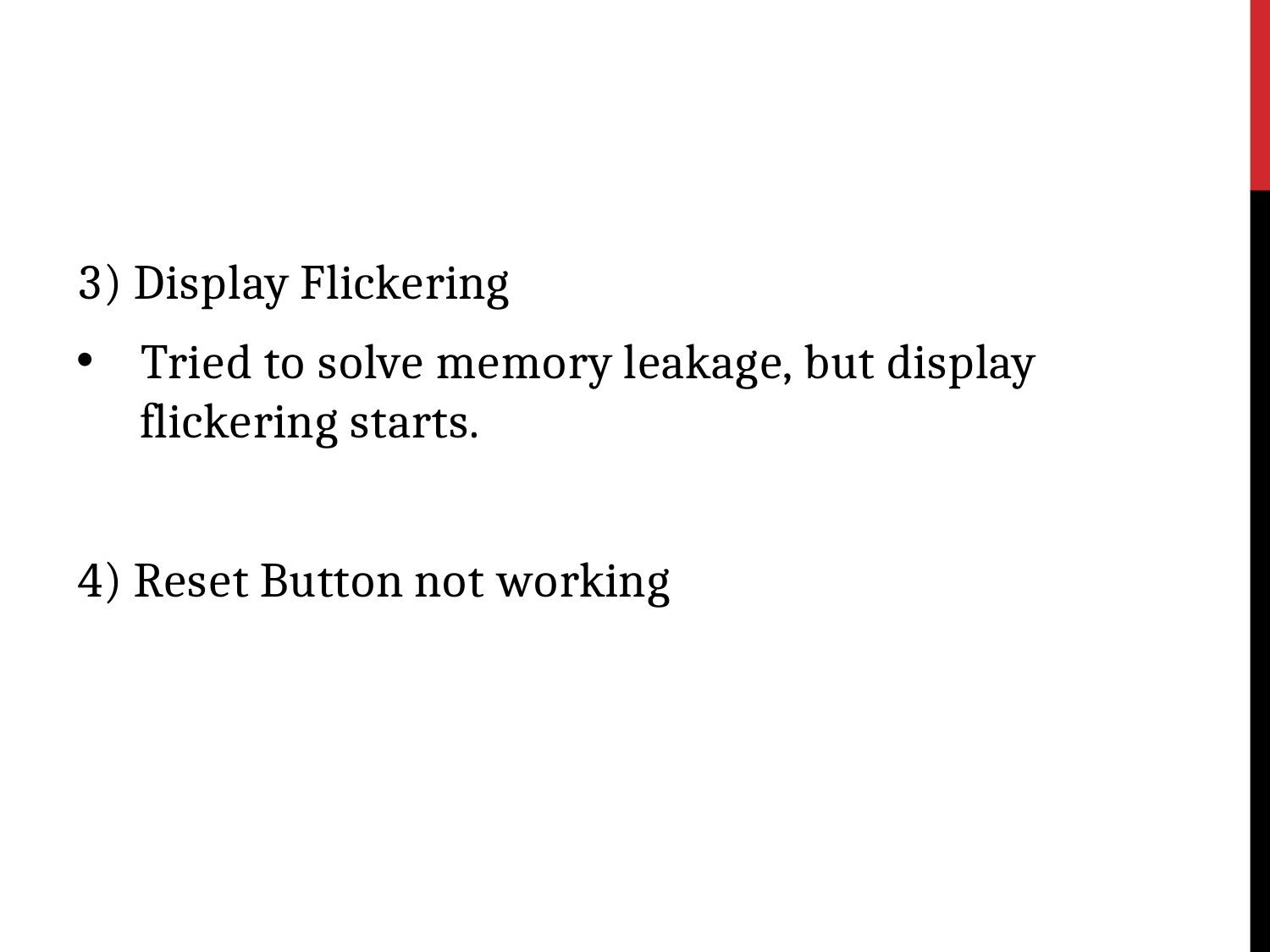

#
3) Display Flickering
Tried to solve memory leakage, but display flickering starts.

4) Reset Button not working